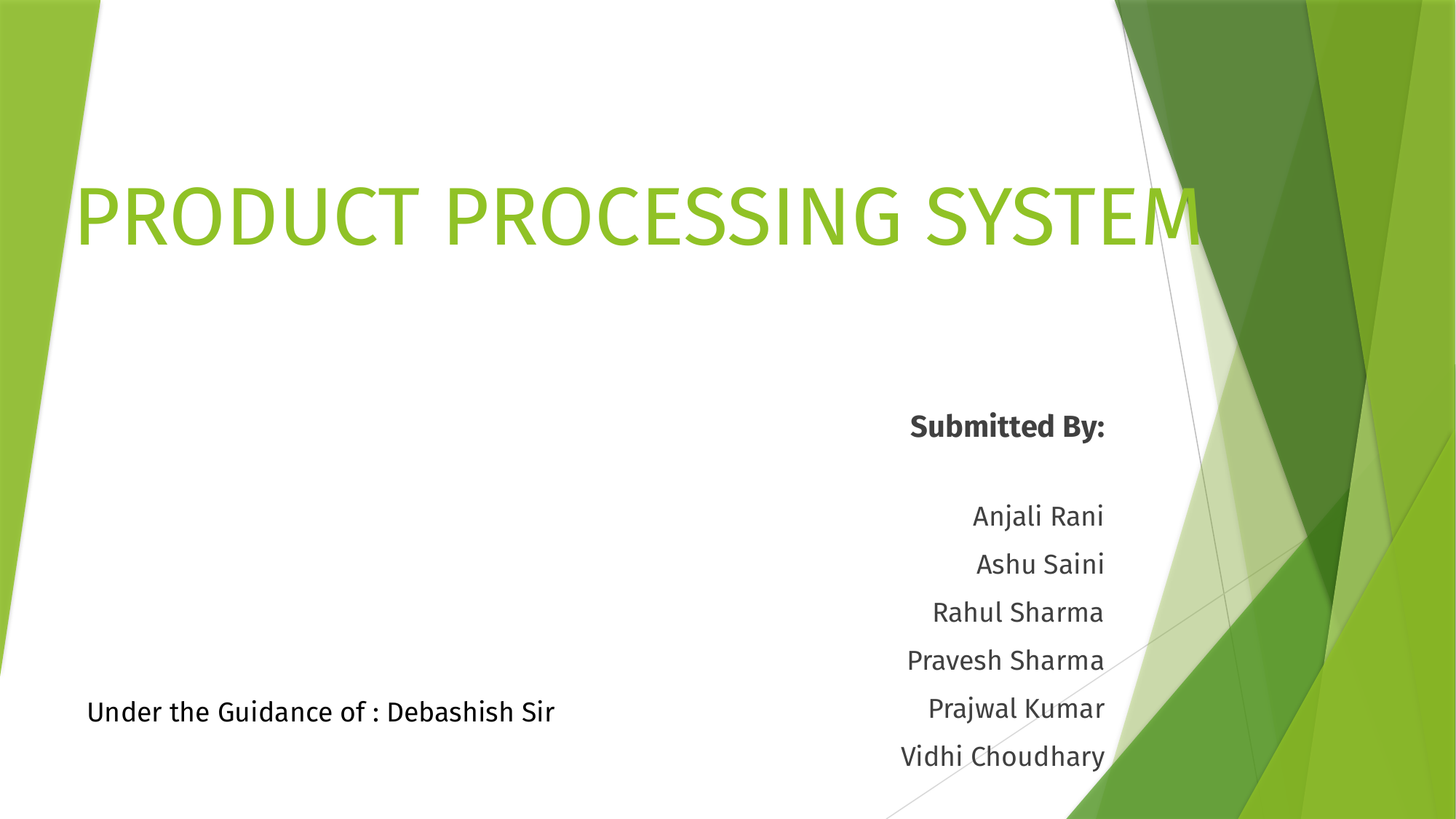

# PRODUCT PROCESSING SYSTEM
Submitted By:

Anjali Rani
Ashu Saini
Rahul Sharma
Pravesh Sharma
Prajwal Kumar
Vidhi Choudhary

Under the Guidance of : Debashish Sir